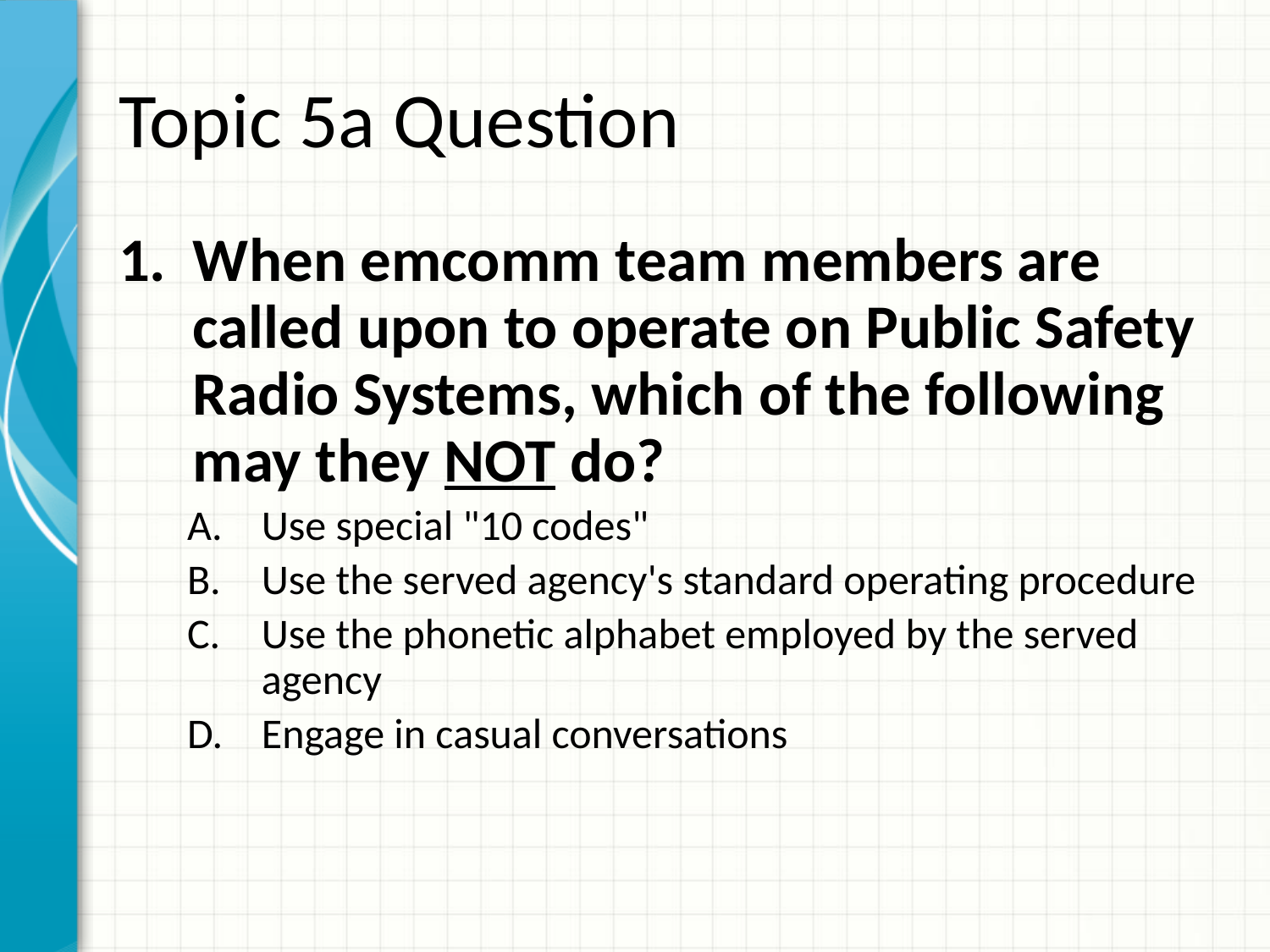

# Topic 5a Question
When emcomm team members are called upon to operate on Public Safety Radio Systems, which of the following may they NOT do?
Use special "10 codes"
Use the served agency's standard operating procedure
Use the phonetic alphabet employed by the served agency
Engage in casual conversations